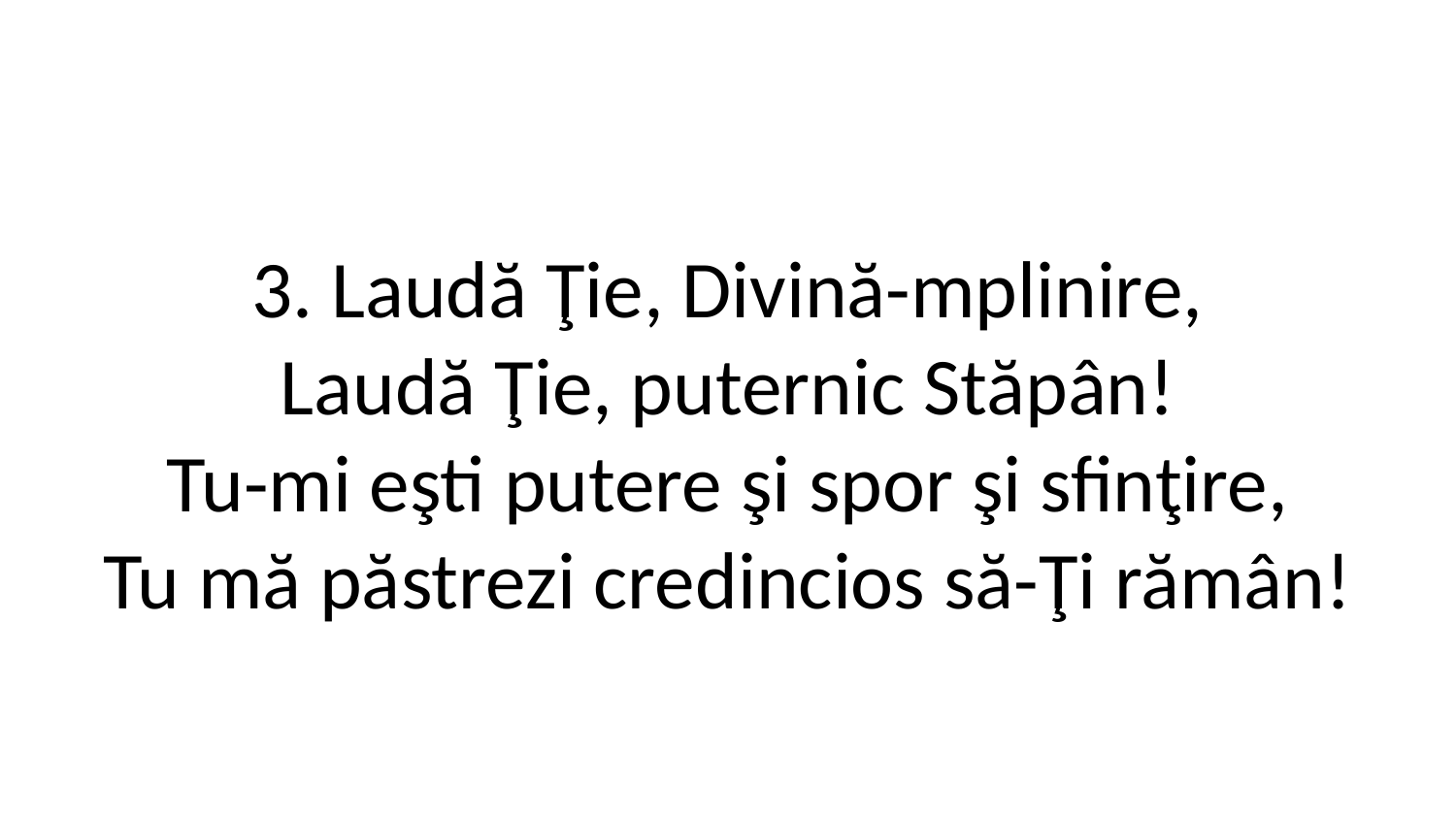

3. Laudă Ţie, Divină-mplinire,
Laudă Ţie, puternic Stăpân!
Tu-mi eşti putere şi spor şi sfinţire,
Tu mă păstrezi credincios să-Ţi rămân!